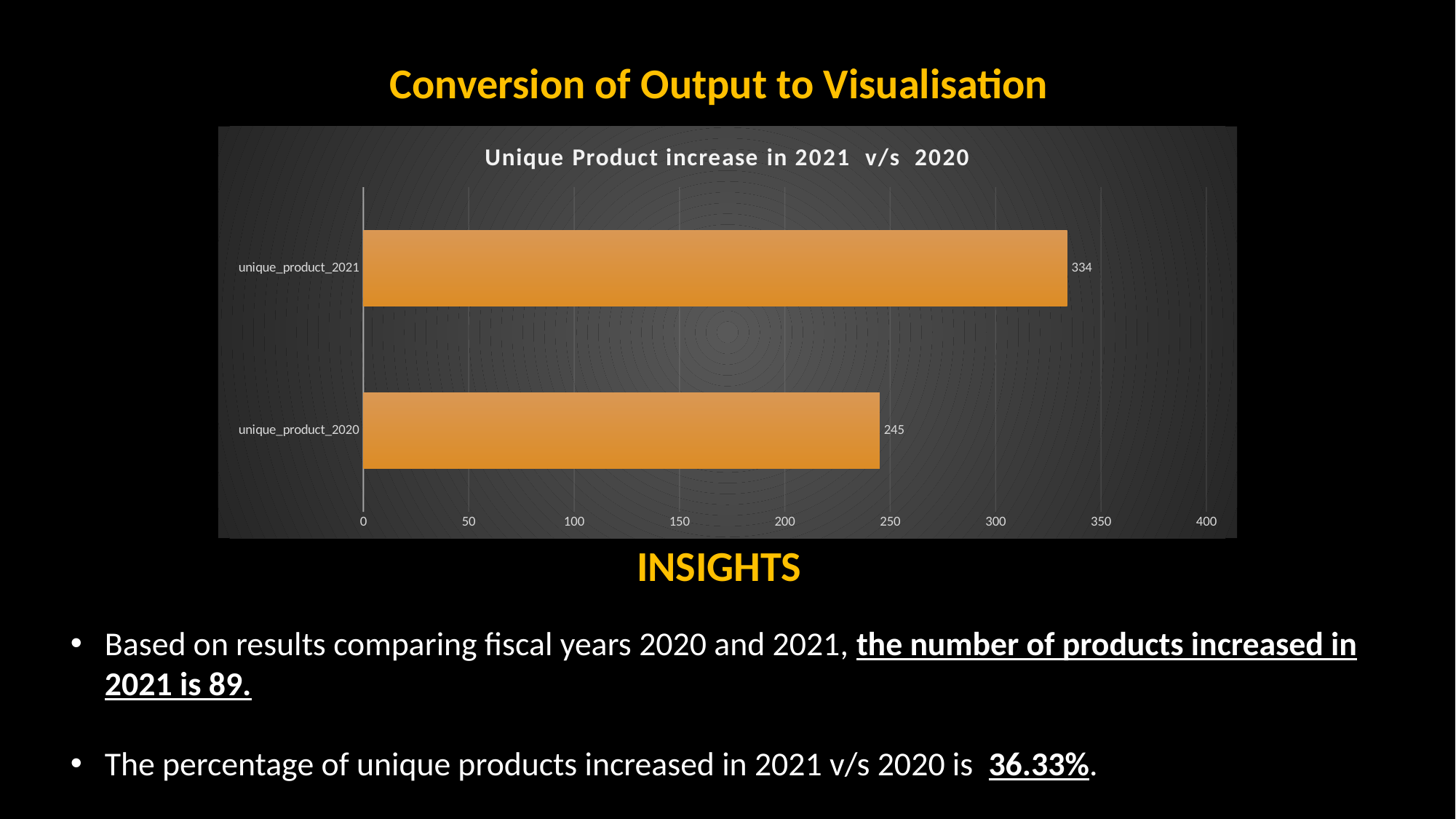

# Conversion of Output to Visualisation

### Chart: Unique Product increase in 2021  v/s  2020

| Category |  |
|---|---|
| unique_product_2020 | 245.0 |
| unique_product_2021 | 334.0 |
INSIGHTS

Based on results comparing fiscal years 2020 and 2021, the number of products increased in 2021 is 89.

The percentage of unique products increased in 2021 v/s 2020 is  36.33%.